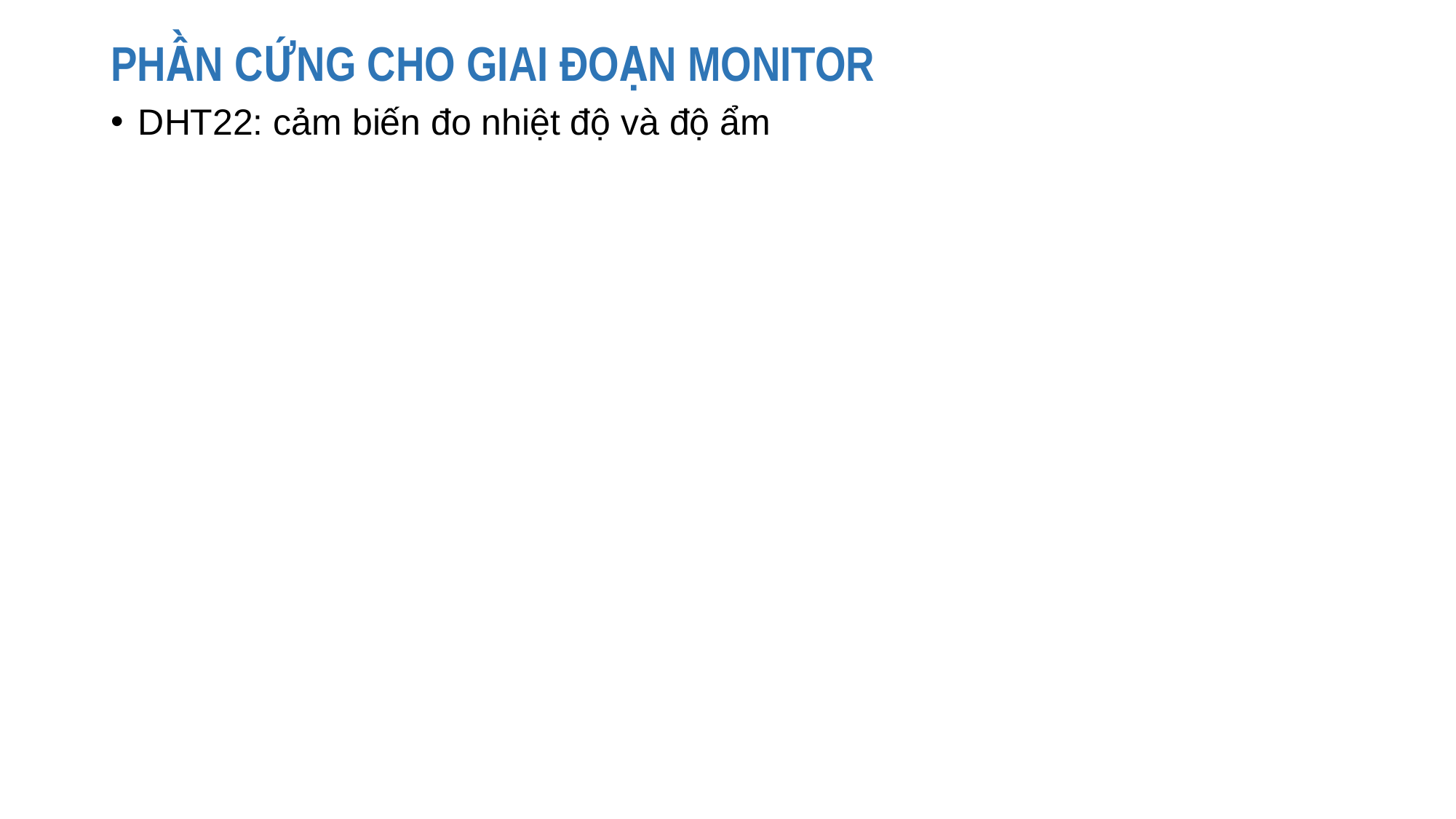

# PHẦN CỨNG CHO GIAI ĐOẠN MONITOR
DHT22: cảm biến đo nhiệt độ và độ ẩm